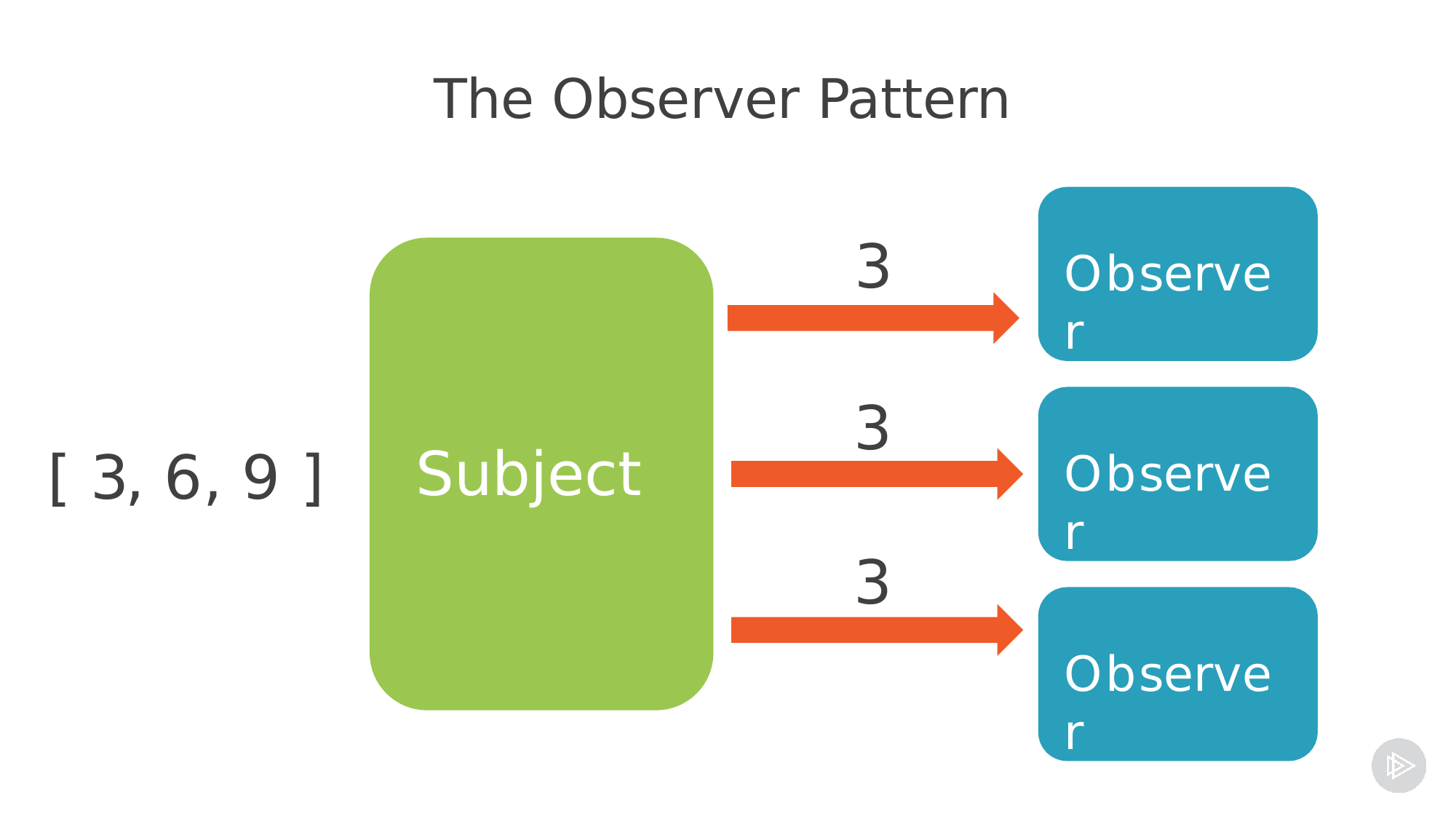

# The Observer Pattern

3

Observer

3
Subject
[ 3, 6, 9 ]
Observer

3
Observer